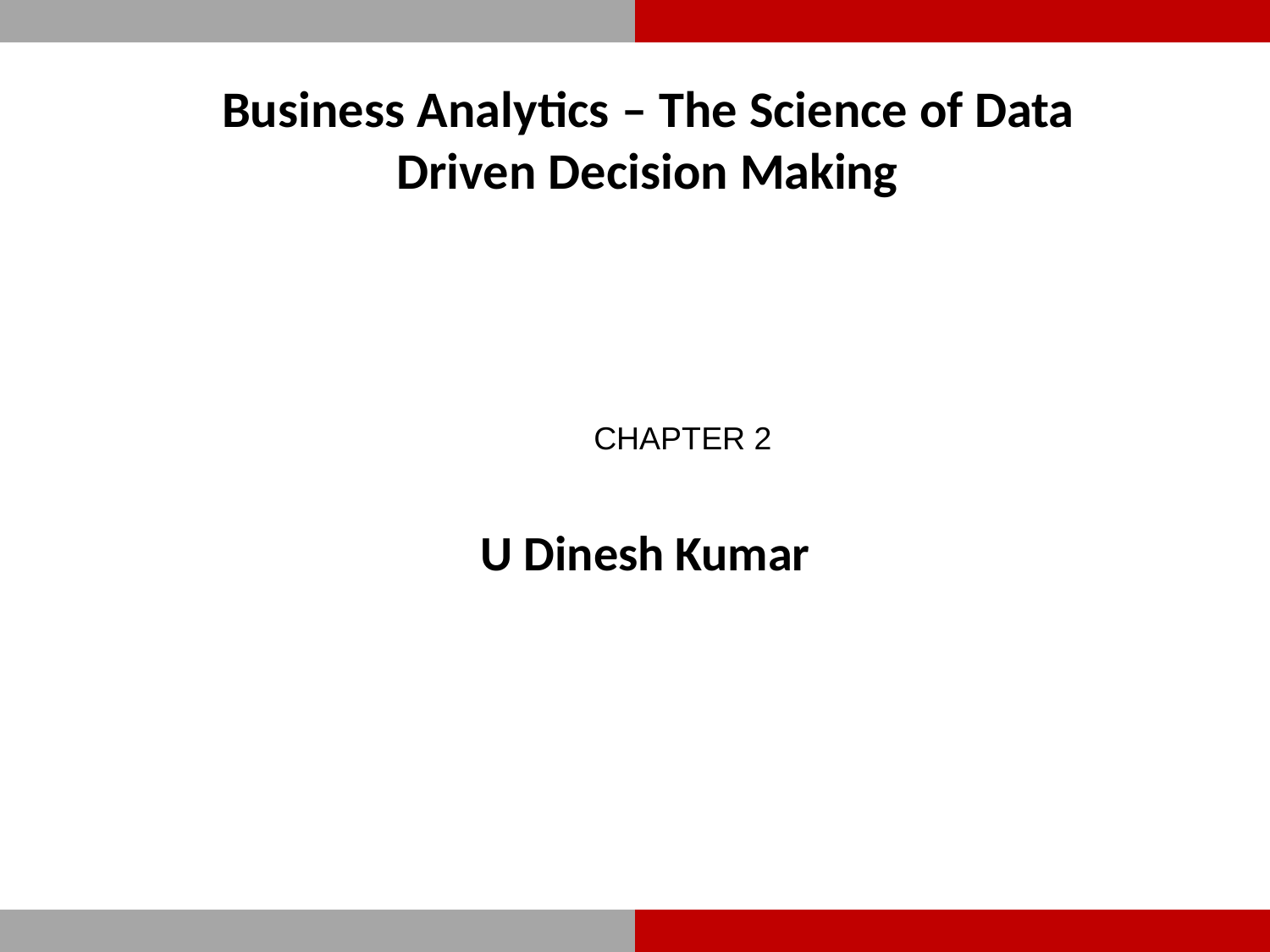

# Business Analytics – The Science of Data Driven Decision Making
CHAPTER 2
U Dinesh Kumar